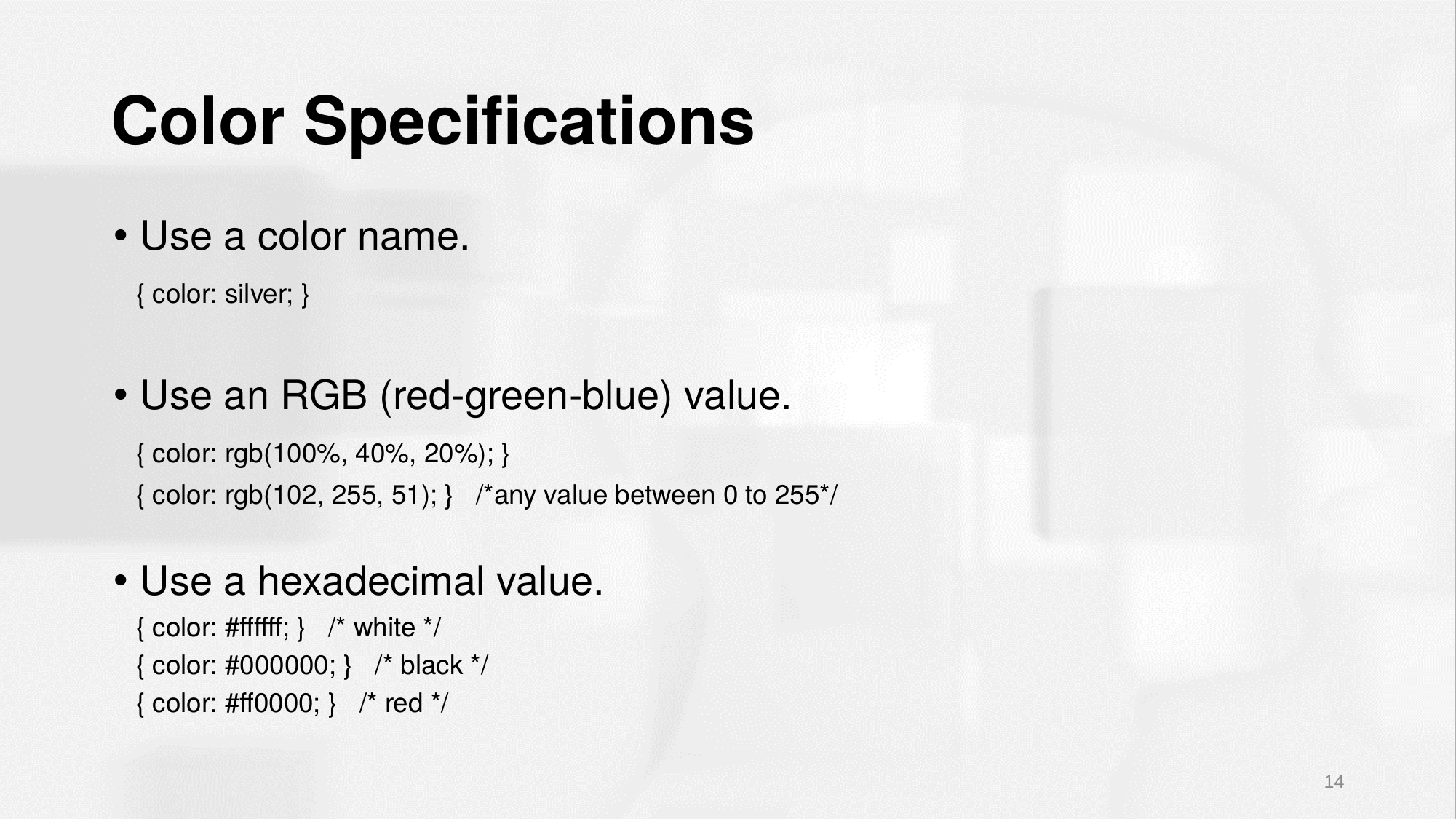

# Color Specifications
Use a color name.
  { color: silver; }

Use an RGB (red-green-blue) value.
  { color: rgb(100%, 40%, 20%); }
   { color: rgb(102, 255, 51); }   /*any value between 0 to 255*/

Use a hexadecimal value.
   { color: #ffffff; }   /* white */
   { color: #000000; }   /* black */
   { color: #ff0000; }   /* red */

14